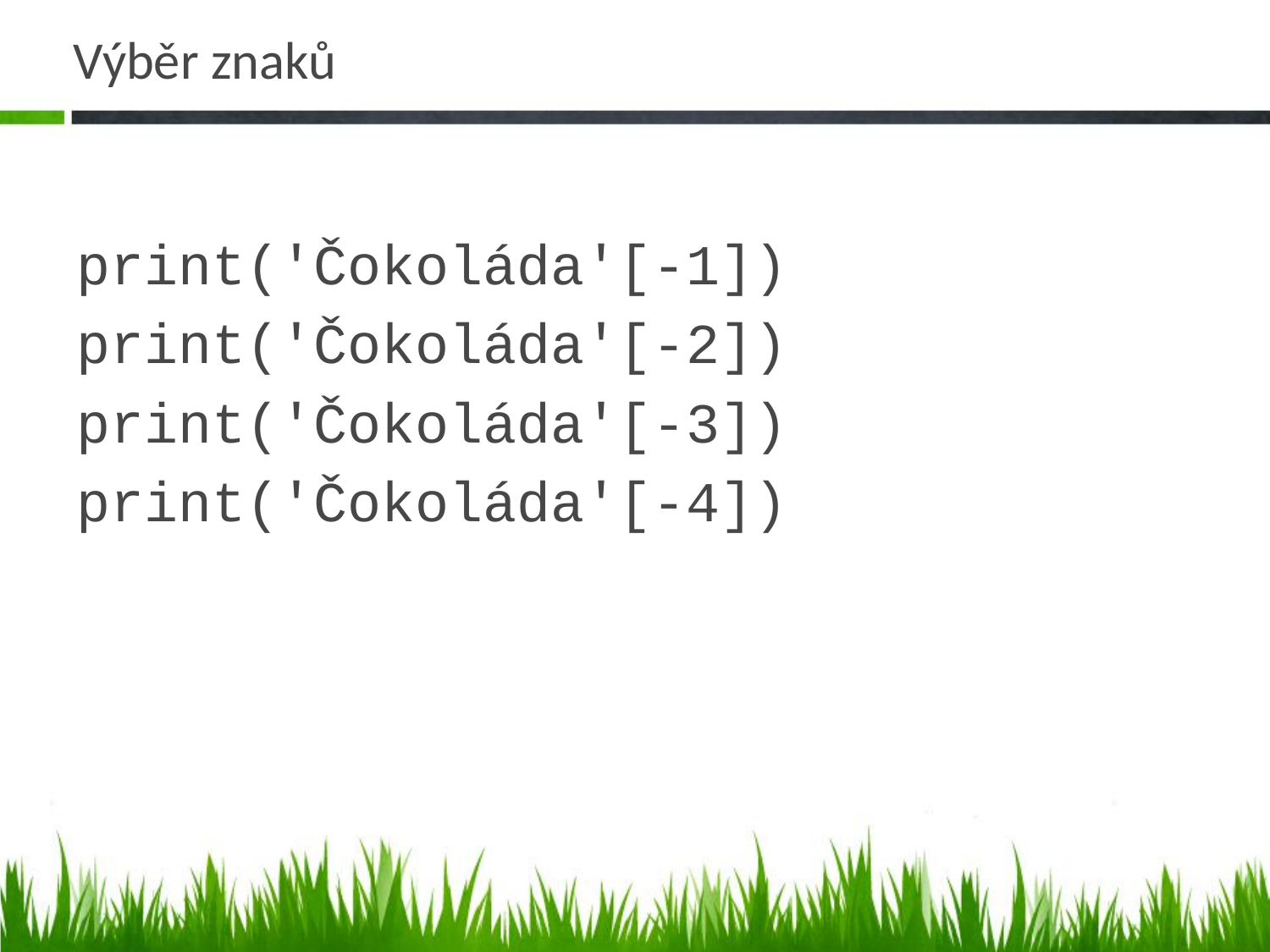

# Výběr znaků
print('Čokoláda'[-1])
print('Čokoláda'[-2])
print('Čokoláda'[-3])
print('Čokoláda'[-4])